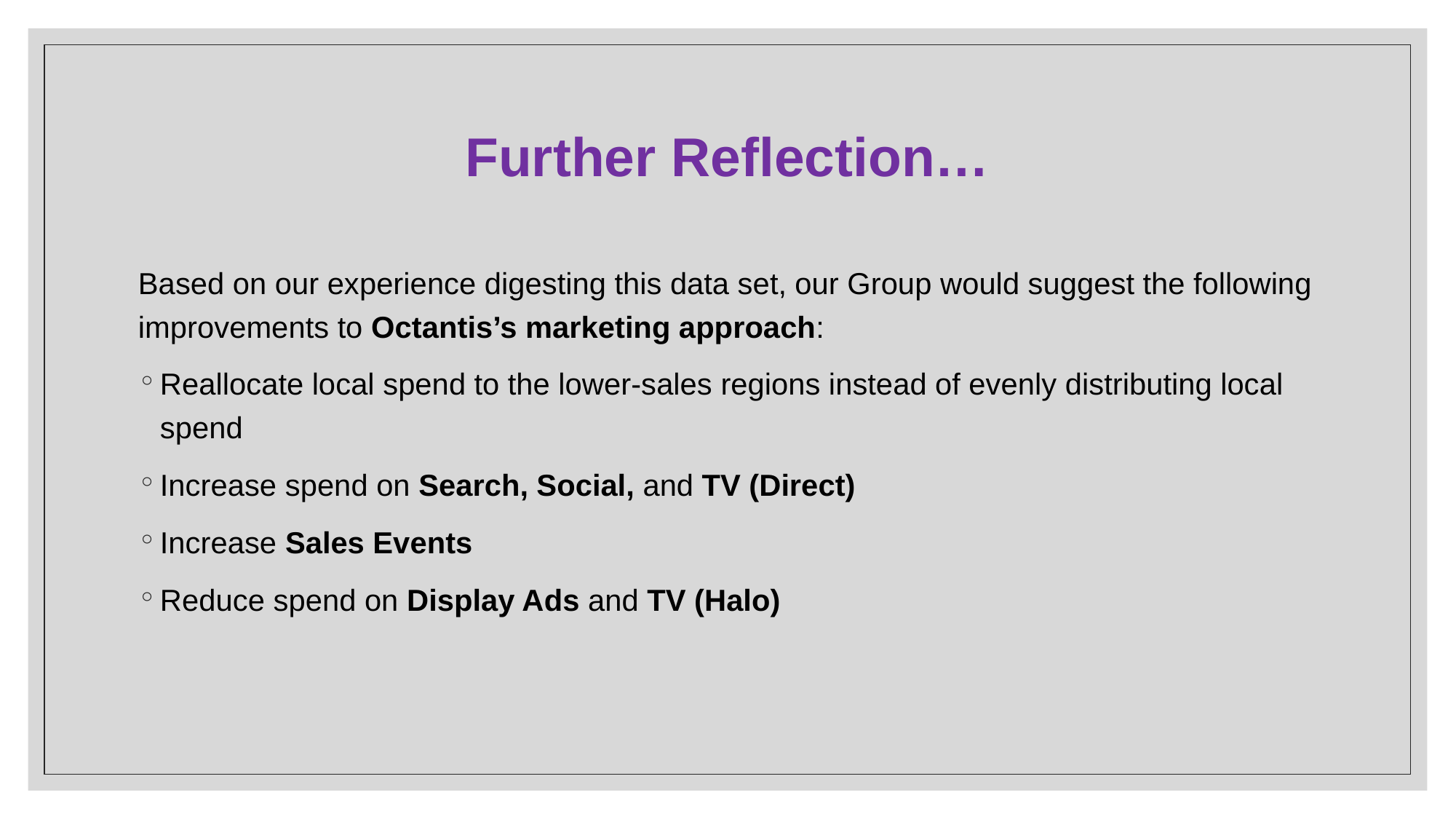

# Further Reflection…
Based on our experience digesting this data set, our Group would suggest the following improvements to Octantis’s marketing approach:
Reallocate local spend to the lower-sales regions instead of evenly distributing local spend
Increase spend on Search, Social, and TV (Direct)
Increase Sales Events
Reduce spend on Display Ads and TV (Halo)